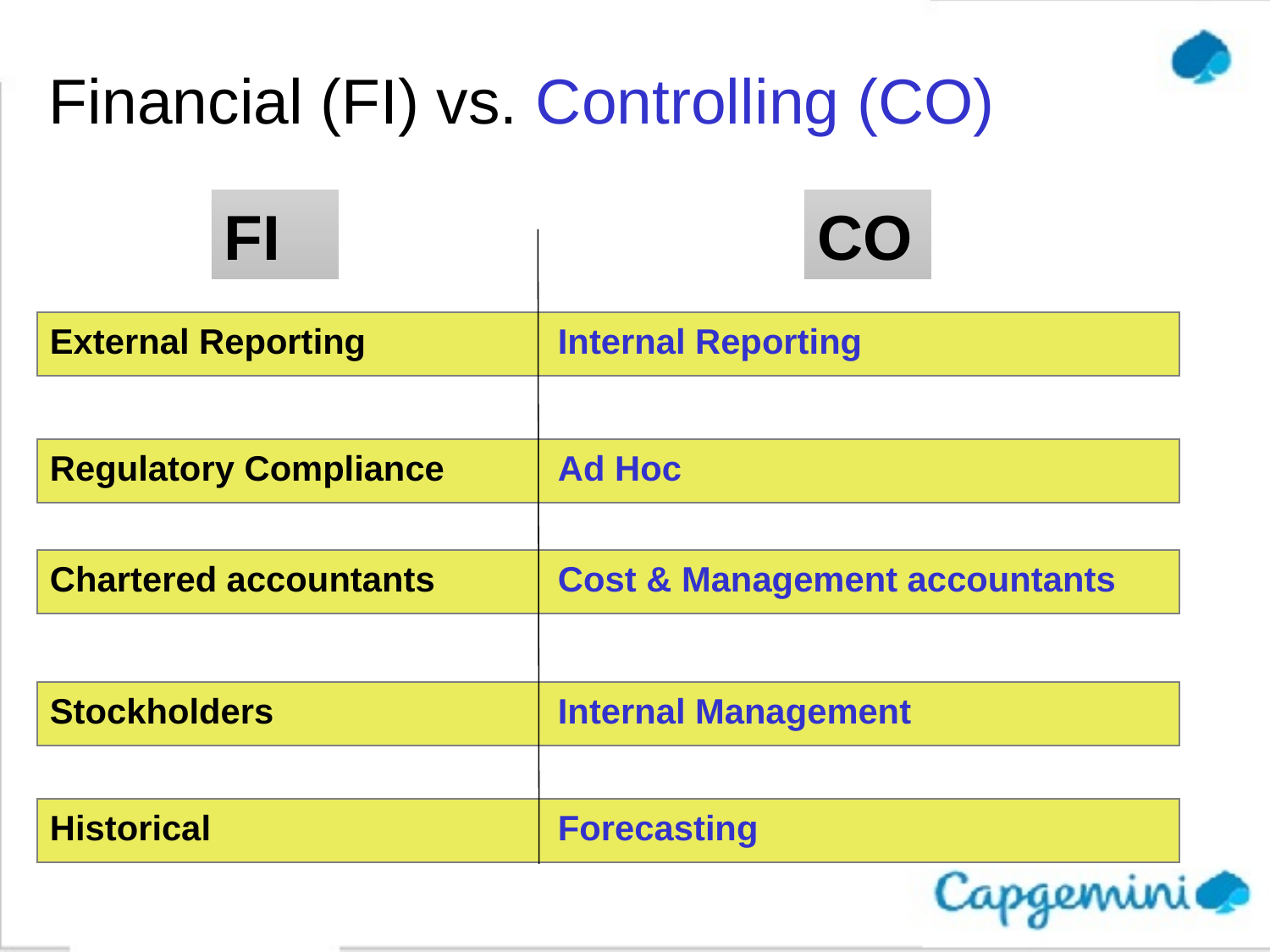

# Financial (FI) vs. Controlling (CO)
FI
CO

External Reporting		Internal Reporting
Regulatory Compliance	Ad Hoc
Chartered accountants	Cost & Management accountants
Stockholders			Internal Management
Historical			Forecasting